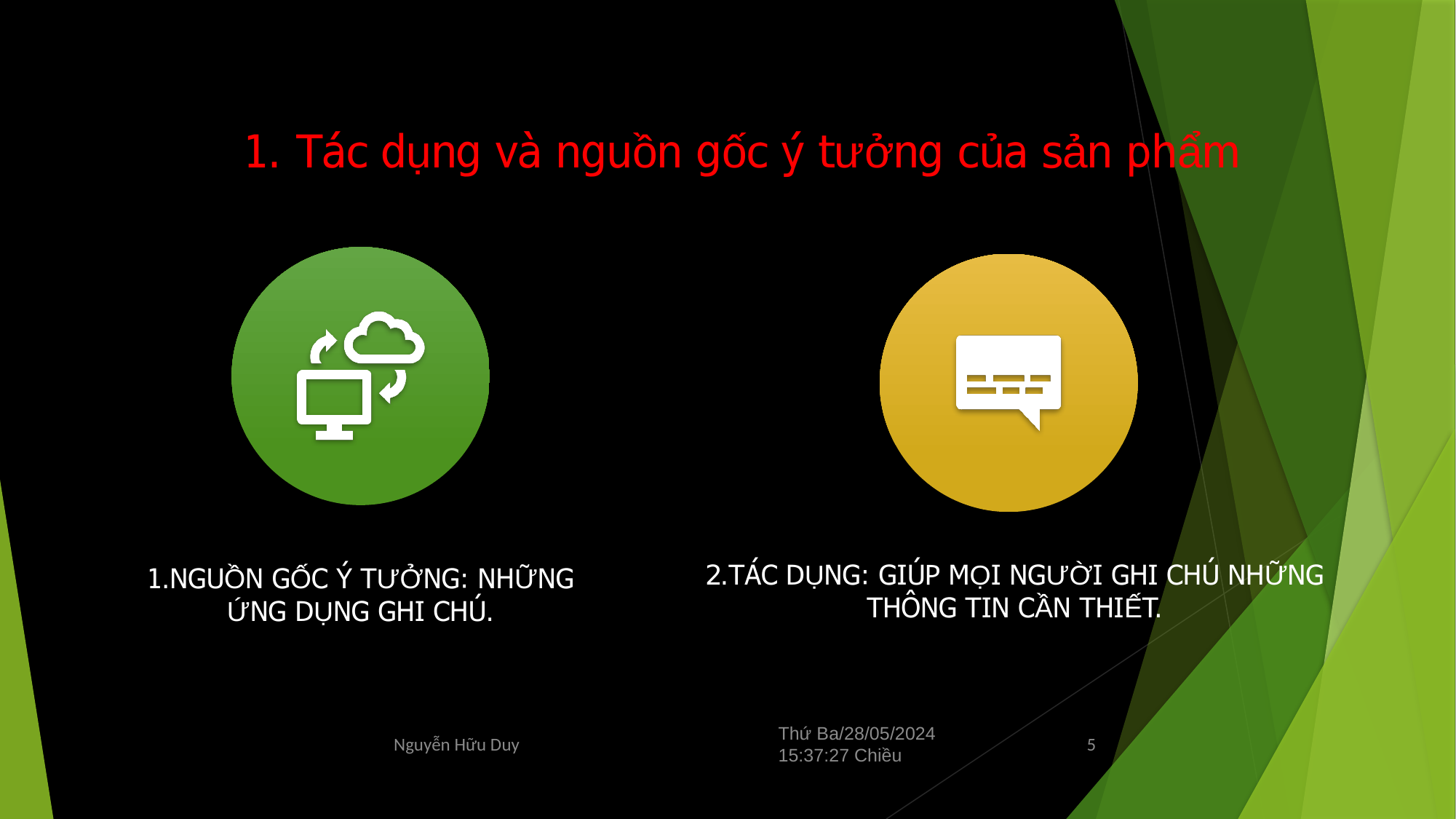

# 1. Tác dụng và nguồn gốc ý tưởng của sản phẩm
1.Nguồn gốc ý tưởng: Những ứng dụng ghi chú.
2.Tác dụng: Giúp mọi người ghi chú những thông tin cần thiết.
Nguyễn Hữu Duy
Thứ Ba/28/05/2024 15:37:27 Chiều
5